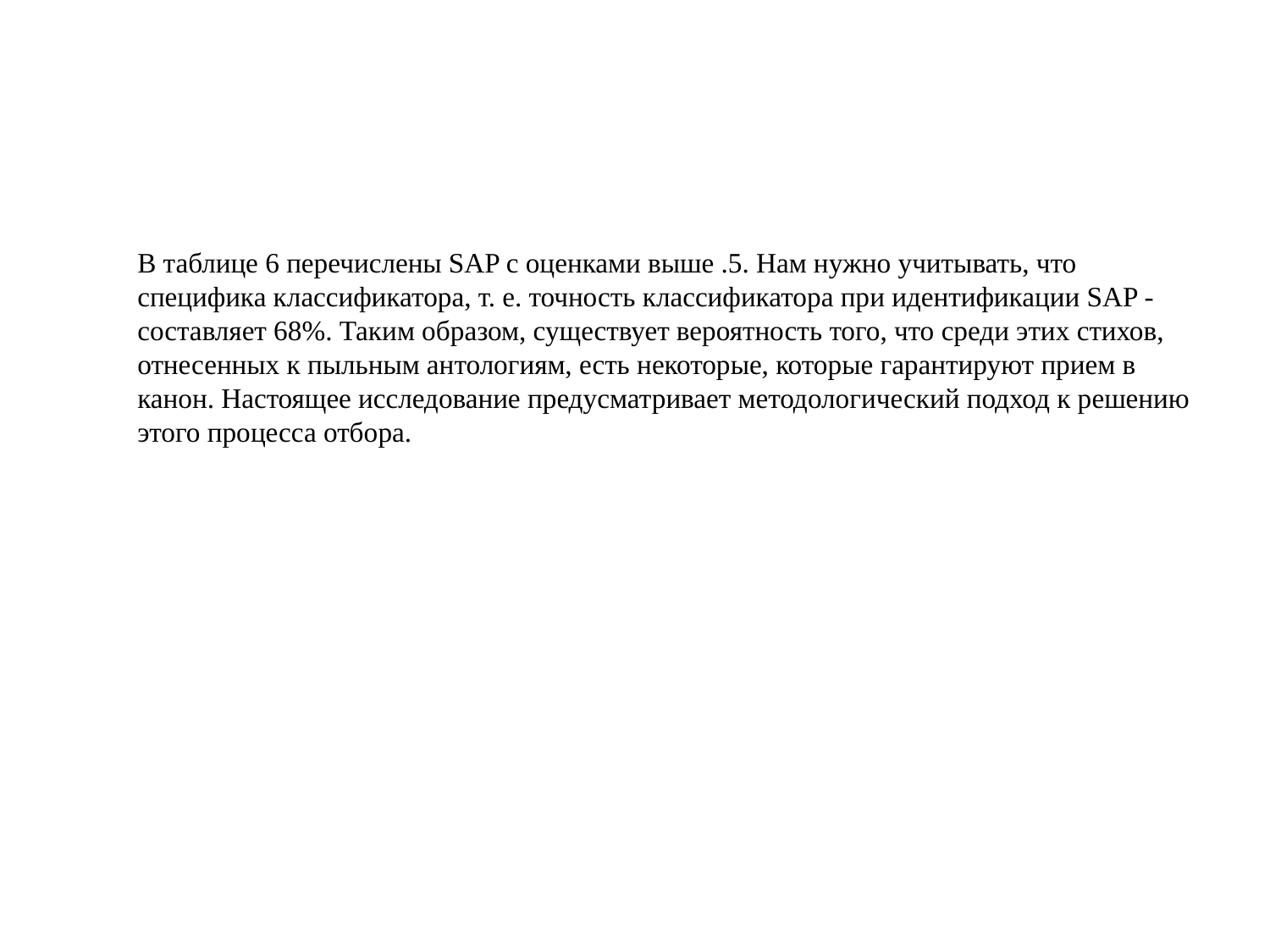

В таблице 6 перечислены SAP с оценками выше .5. Нам нужно учитывать, что специфика классификатора, т. е. точность классификатора при идентификации SAP - составляет 68%. Таким образом, существует вероятность того, что среди этих стихов, отнесенных к пыльным антологиям, есть некоторые, которые гарантируют прием в канон. Настоящее исследование предусматривает методологический подход к решению этого процесса отбора.